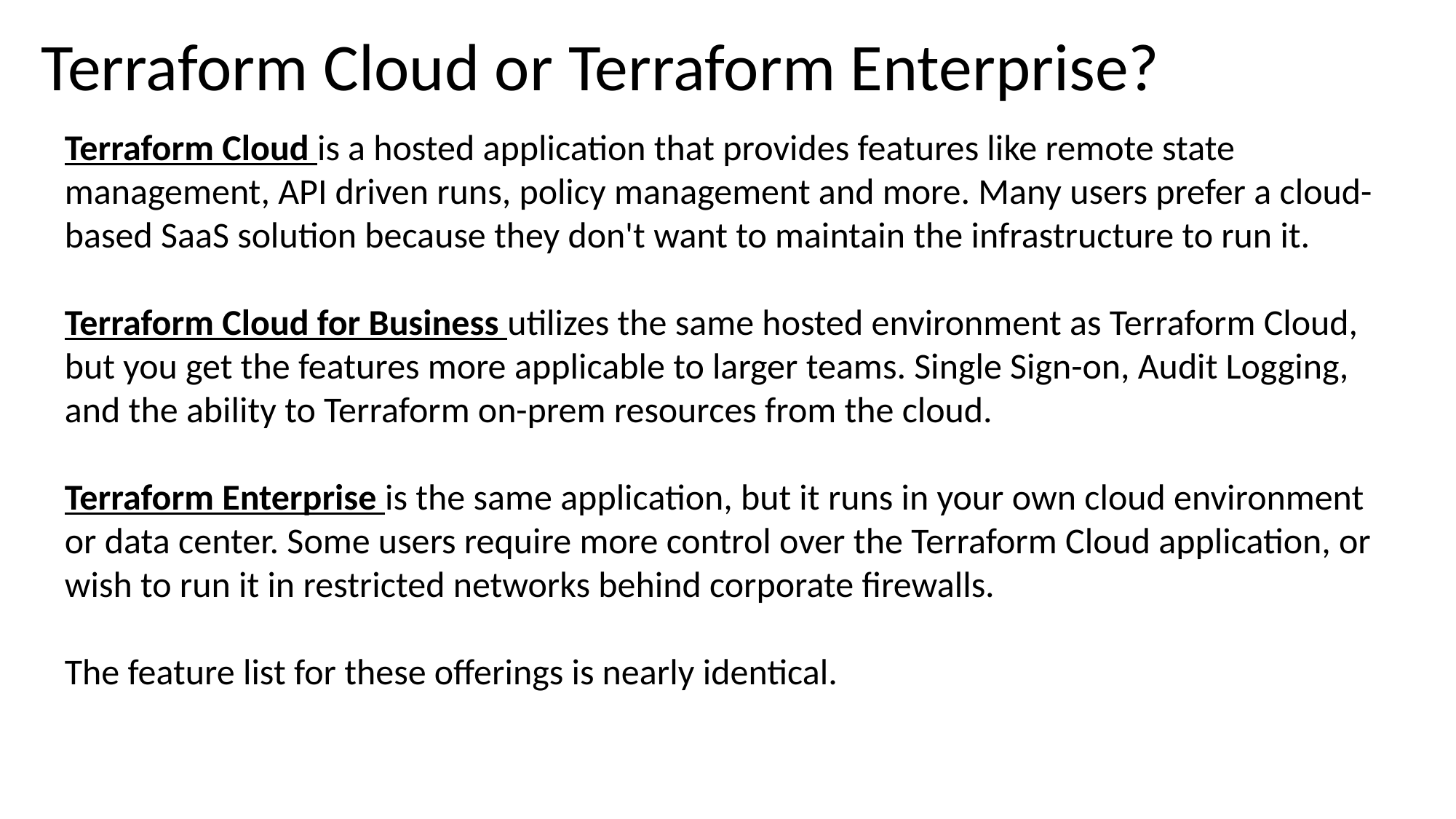

# Terraform Cloud or Terraform Enterprise?
Terraform Cloud is a hosted application that provides features like remote state management, API driven runs, policy management and more. Many users prefer a cloud-based SaaS solution because they don't want to maintain the infrastructure to run it.

Terraform Cloud for Business utilizes the same hosted environment as Terraform Cloud, but you get the features more applicable to larger teams. Single Sign-on, Audit Logging, and the ability to Terraform on-prem resources from the cloud.

Terraform Enterprise is the same application, but it runs in your own cloud environment or data center. Some users require more control over the Terraform Cloud application, or wish to run it in restricted networks behind corporate firewalls.

The feature list for these offerings is nearly identical.